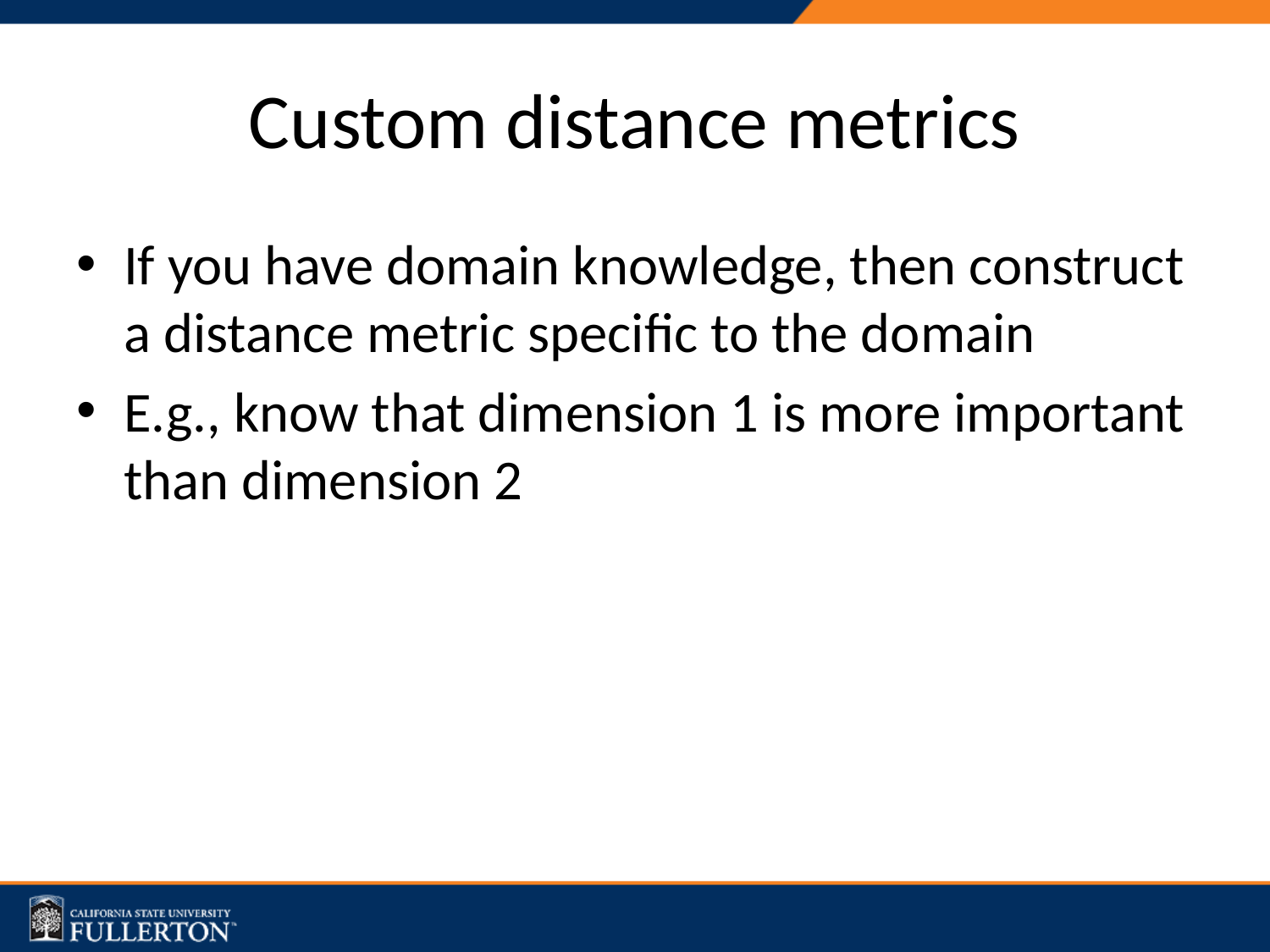

# Custom distance metrics
If you have domain knowledge, then construct a distance metric specific to the domain
E.g., know that dimension 1 is more important than dimension 2